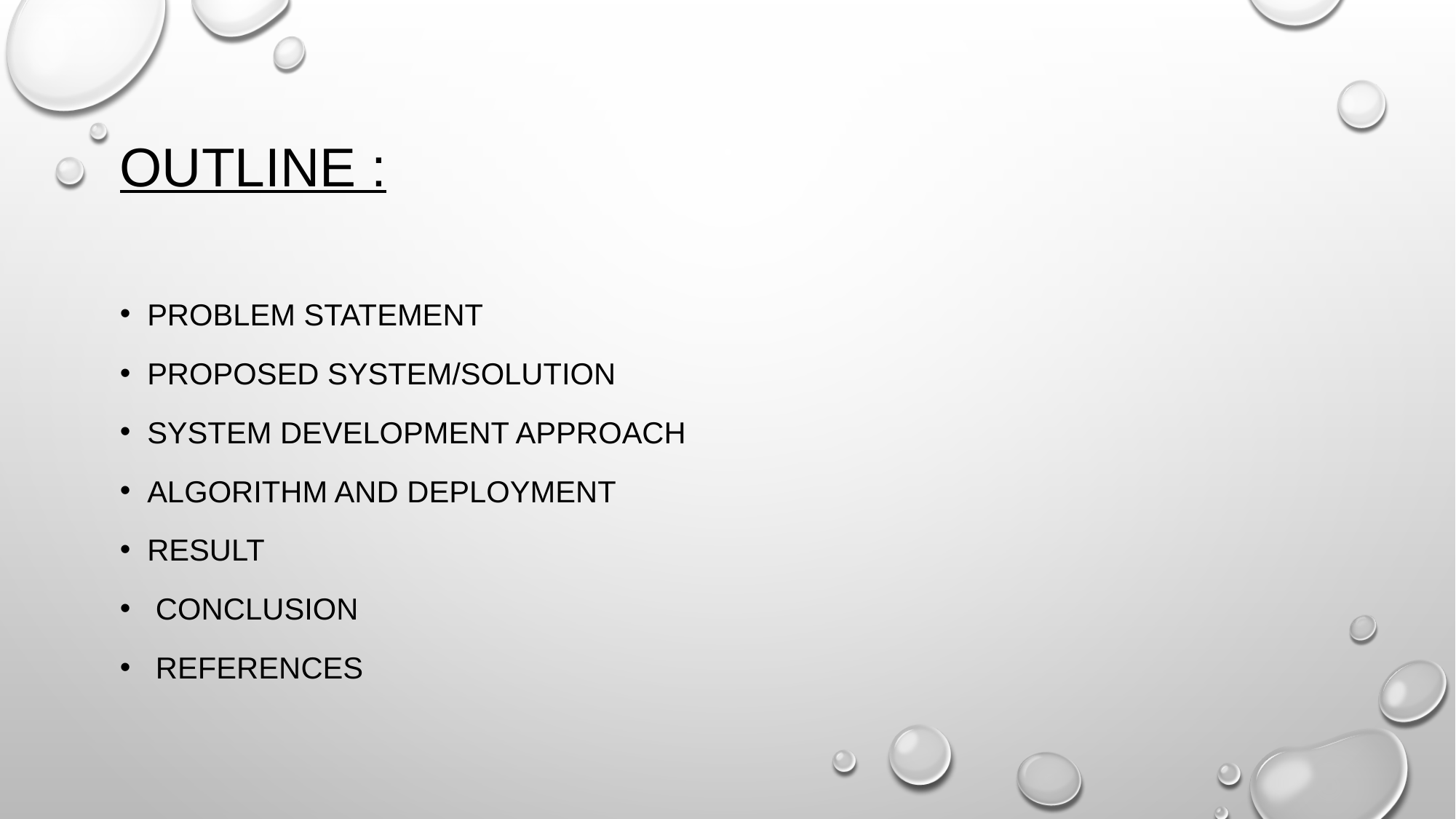

# OUTLINE :
Problem Statement
Proposed System/Solution
System Development Approach
Algorithm and Deployment
Result
 Conclusion
 References